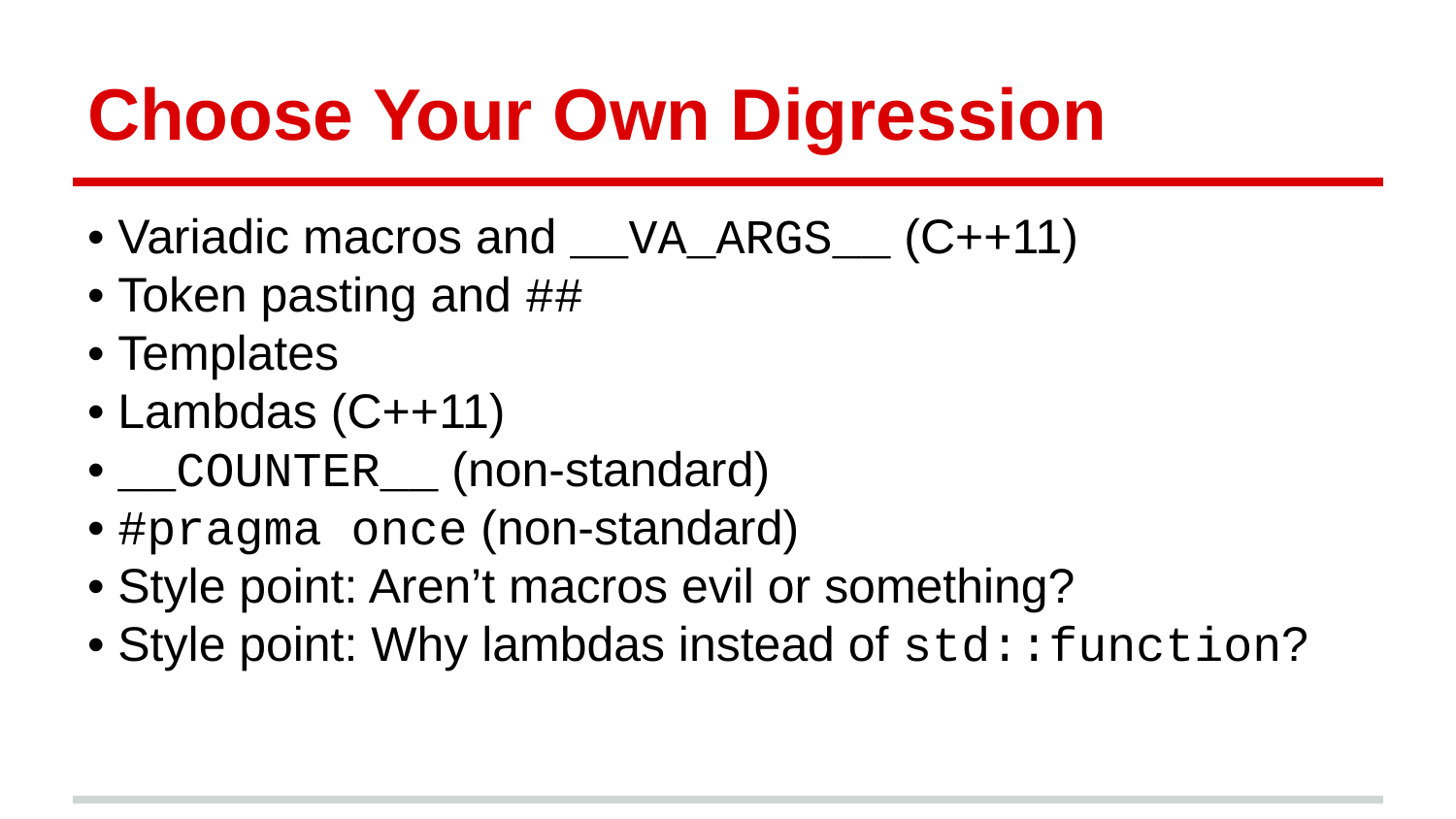

# Choose Your Own Digression
• Variadic macros and __VA_ARGS__ (C++11)
• Token pasting and ##
• Templates
• Lambdas (C++11)
• __COUNTER__ (non-standard)
• #pragma once (non-standard)
• Style point: Aren’t macros evil or something?
• Style point: Why lambdas instead of std::function?